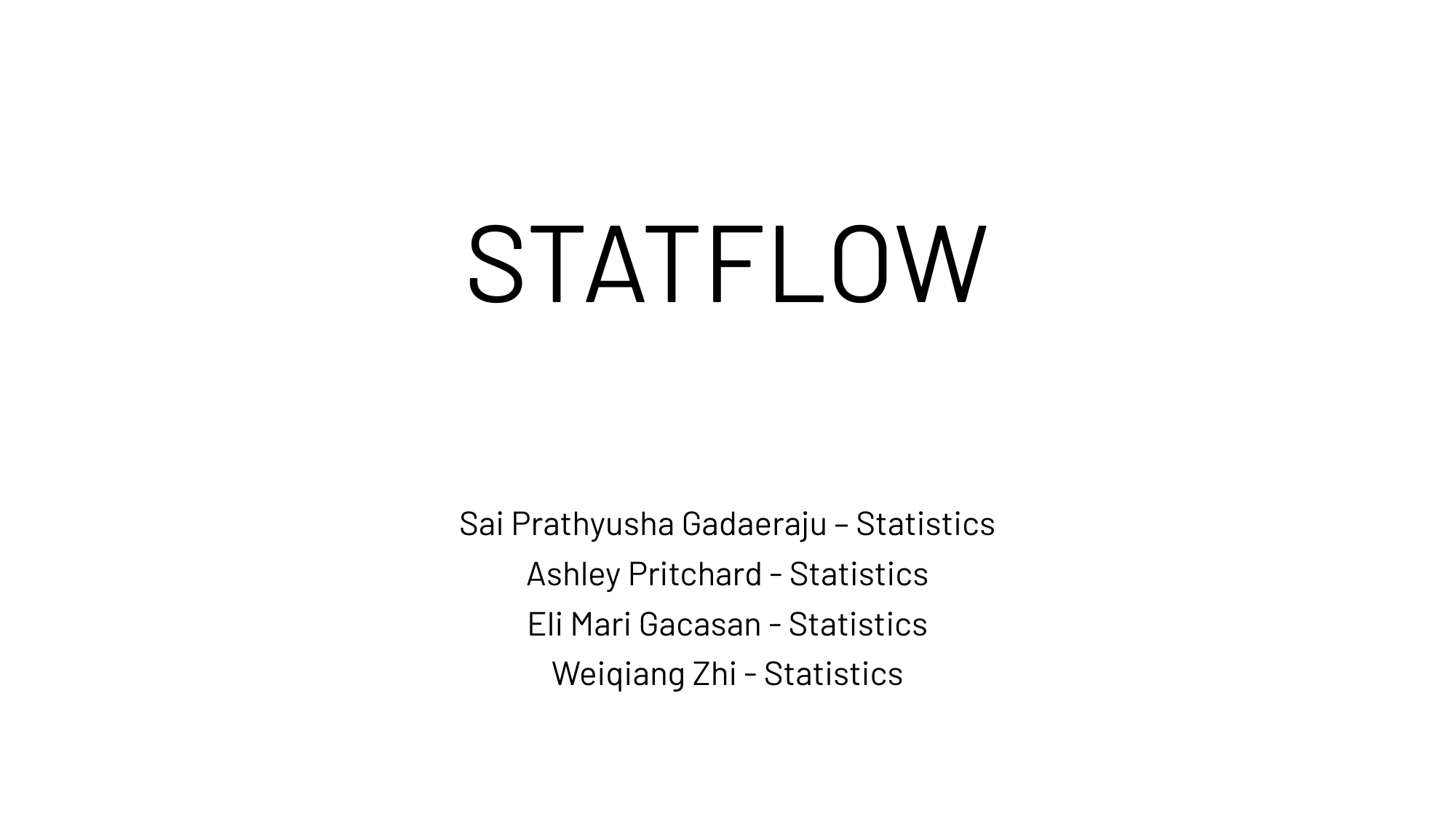

# STATFLOW
Sai Prathyusha Gadaeraju – Statistics
Ashley Pritchard - Statistics
Eli Mari Gacasan - Statistics
Weiqiang Zhi - Statistics